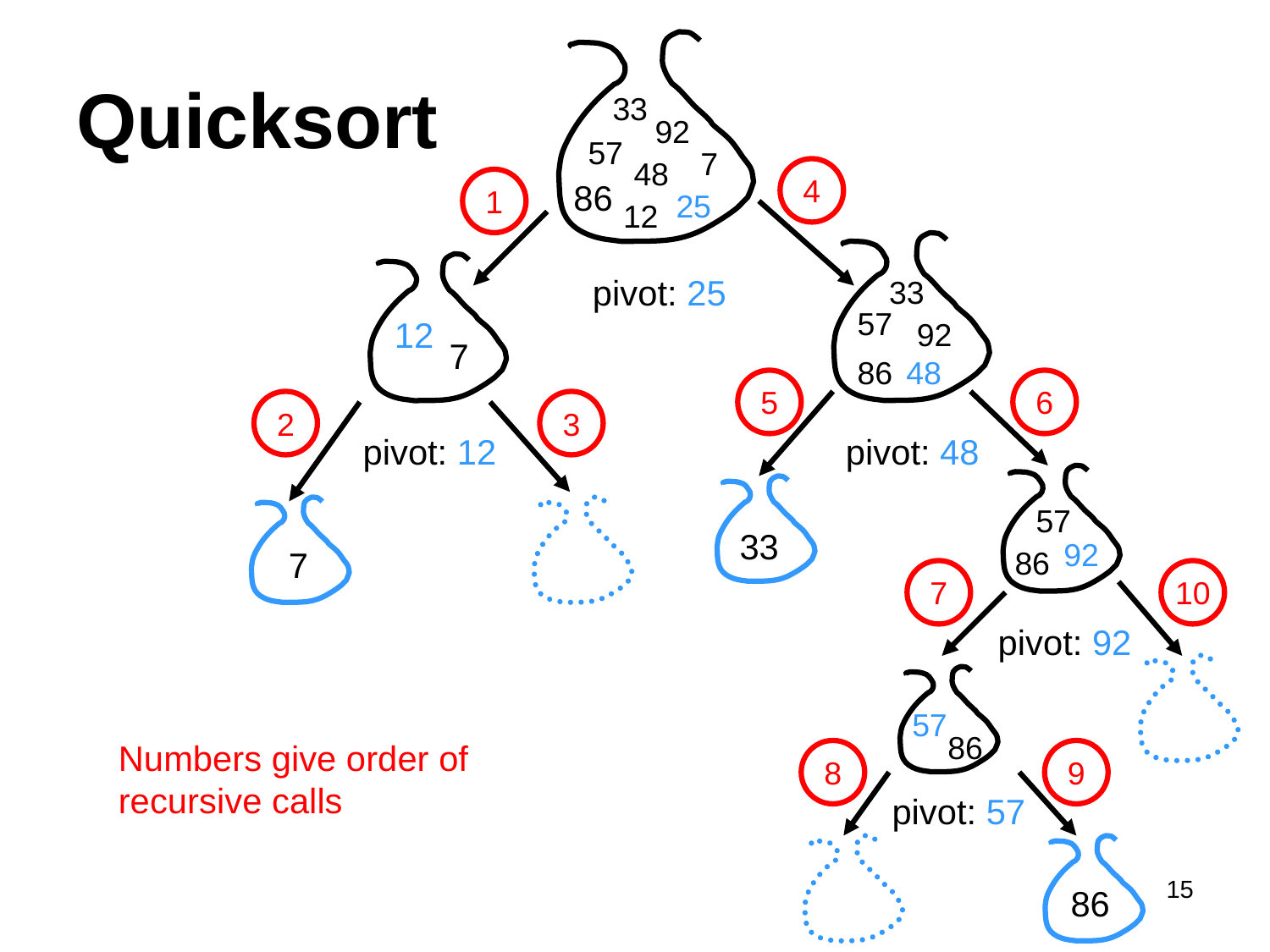

# Quicksort
33
92
57
7
48
4
1
86
25
12

 pivot: 25
33
57
12
92
7
86
48
5
6
2
3

 pivot: 12
 pivot: 48

57

33
92
7
86
7
10

 pivot: 92

57
86
Numbers give order of recursive calls
8
9

 pivot: 57

15
86